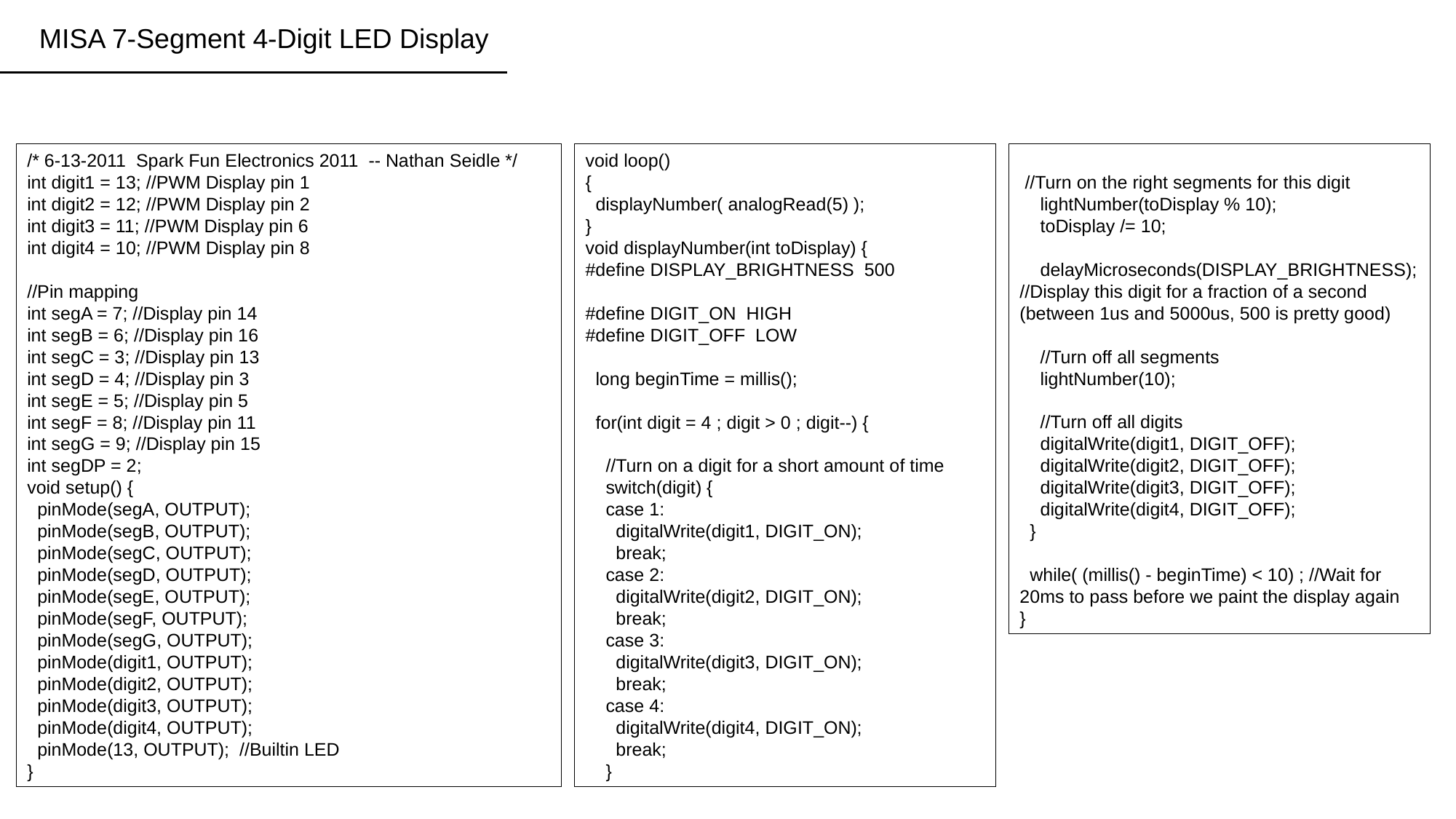

MISA 7-Segment 4-Digit LED Display
void loop()
{
  displayNumber( analogRead(5) );
}
void displayNumber(int toDisplay) {
#define DISPLAY_BRIGHTNESS  500

#define DIGIT_ON  HIGH
#define DIGIT_OFF  LOW

  long beginTime = millis();

  for(int digit = 4 ; digit > 0 ; digit--) {

    //Turn on a digit for a short amount of time
    switch(digit) {
    case 1:
      digitalWrite(digit1, DIGIT_ON);
      break;
    case 2:
      digitalWrite(digit2, DIGIT_ON);
      break;
    case 3:
      digitalWrite(digit3, DIGIT_ON);
      break;
    case 4:
      digitalWrite(digit4, DIGIT_ON);
      break;
    }

 //Turn on the right segments for this digit
    lightNumber(toDisplay % 10);
    toDisplay /= 10;

    delayMicroseconds(DISPLAY_BRIGHTNESS); //Display this digit for a fraction of a second (between 1us and 5000us, 500 is pretty good)

    //Turn off all segments
    lightNumber(10);

    //Turn off all digits
    digitalWrite(digit1, DIGIT_OFF);
    digitalWrite(digit2, DIGIT_OFF);
    digitalWrite(digit3, DIGIT_OFF);
    digitalWrite(digit4, DIGIT_OFF);
  }

  while( (millis() - beginTime) < 10) ; //Wait for 20ms to pass before we paint the display again
}
/* 6-13-2011  Spark Fun Electronics 2011  -- Nathan Seidle */
int digit1 = 13; //PWM Display pin 1
int digit2 = 12; //PWM Display pin 2
int digit3 = 11; //PWM Display pin 6
int digit4 = 10; //PWM Display pin 8

//Pin mapping
int segA = 7; //Display pin 14
int segB = 6; //Display pin 16
int segC = 3; //Display pin 13
int segD = 4; //Display pin 3
int segE = 5; //Display pin 5
int segF = 8; //Display pin 11
int segG = 9; //Display pin 15
int segDP = 2;
void setup() {
  pinMode(segA, OUTPUT);
  pinMode(segB, OUTPUT);
  pinMode(segC, OUTPUT);
  pinMode(segD, OUTPUT);
  pinMode(segE, OUTPUT);
  pinMode(segF, OUTPUT);
  pinMode(segG, OUTPUT);
  pinMode(digit1, OUTPUT);
  pinMode(digit2, OUTPUT);
  pinMode(digit3, OUTPUT);
  pinMode(digit4, OUTPUT);
  pinMode(13, OUTPUT);  //Builtin LED
}